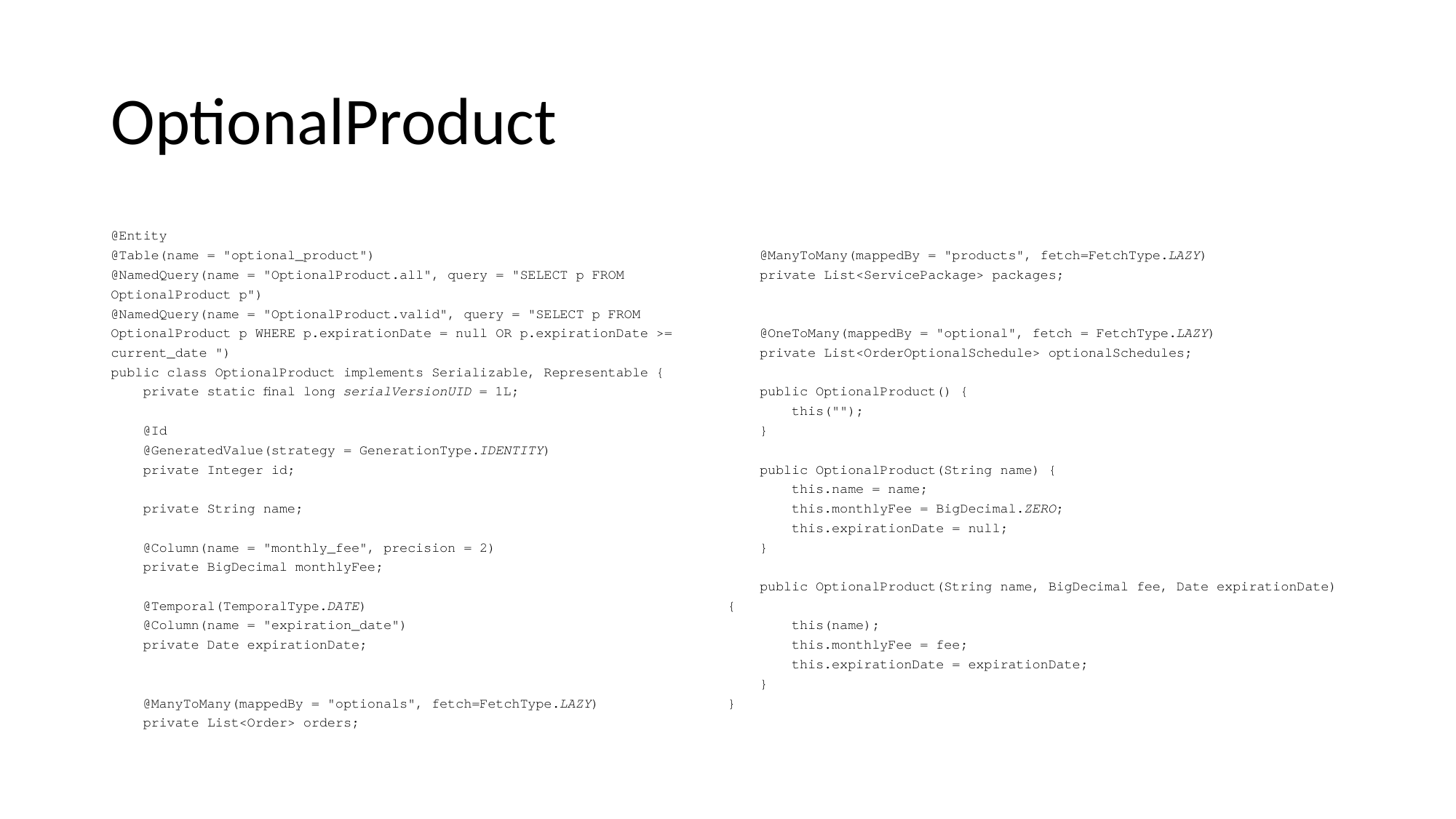

# OptionalProduct
@Entity
@Table(name = "optional_product")
@NamedQuery(name = "OptionalProduct.all", query = "SELECT p FROM OptionalProduct p")
@NamedQuery(name = "OptionalProduct.valid", query = "SELECT p FROM OptionalProduct p WHERE p.expirationDate = null OR p.expirationDate >= current_date ")
public class OptionalProduct implements Serializable, Representable {
    private static final long serialVersionUID = 1L;
    @Id
    @GeneratedValue(strategy = GenerationType.IDENTITY)
    private Integer id;
    private String name;
    @Column(name = "monthly_fee", precision = 2)
    private BigDecimal monthlyFee;
    @Temporal(TemporalType.DATE)
    @Column(name = "expiration_date")
    private Date expirationDate;
    @ManyToMany(mappedBy = "optionals", fetch=FetchType.LAZY)
    private List<Order> orders;
    @ManyToMany(mappedBy = "products", fetch=FetchType.LAZY)
    private List<ServicePackage> packages;
    @OneToMany(mappedBy = "optional", fetch = FetchType.LAZY)
    private List<OrderOptionalSchedule> optionalSchedules;
    public OptionalProduct() {
        this("");
    }
    public OptionalProduct(String name) {
        this.name = name;
        this.monthlyFee = BigDecimal.ZERO;
        this.expirationDate = null;
    }
    public OptionalProduct(String name, BigDecimal fee, Date expirationDate) {
        this(name);
        this.monthlyFee = fee;
        this.expirationDate = expirationDate;
    }
}